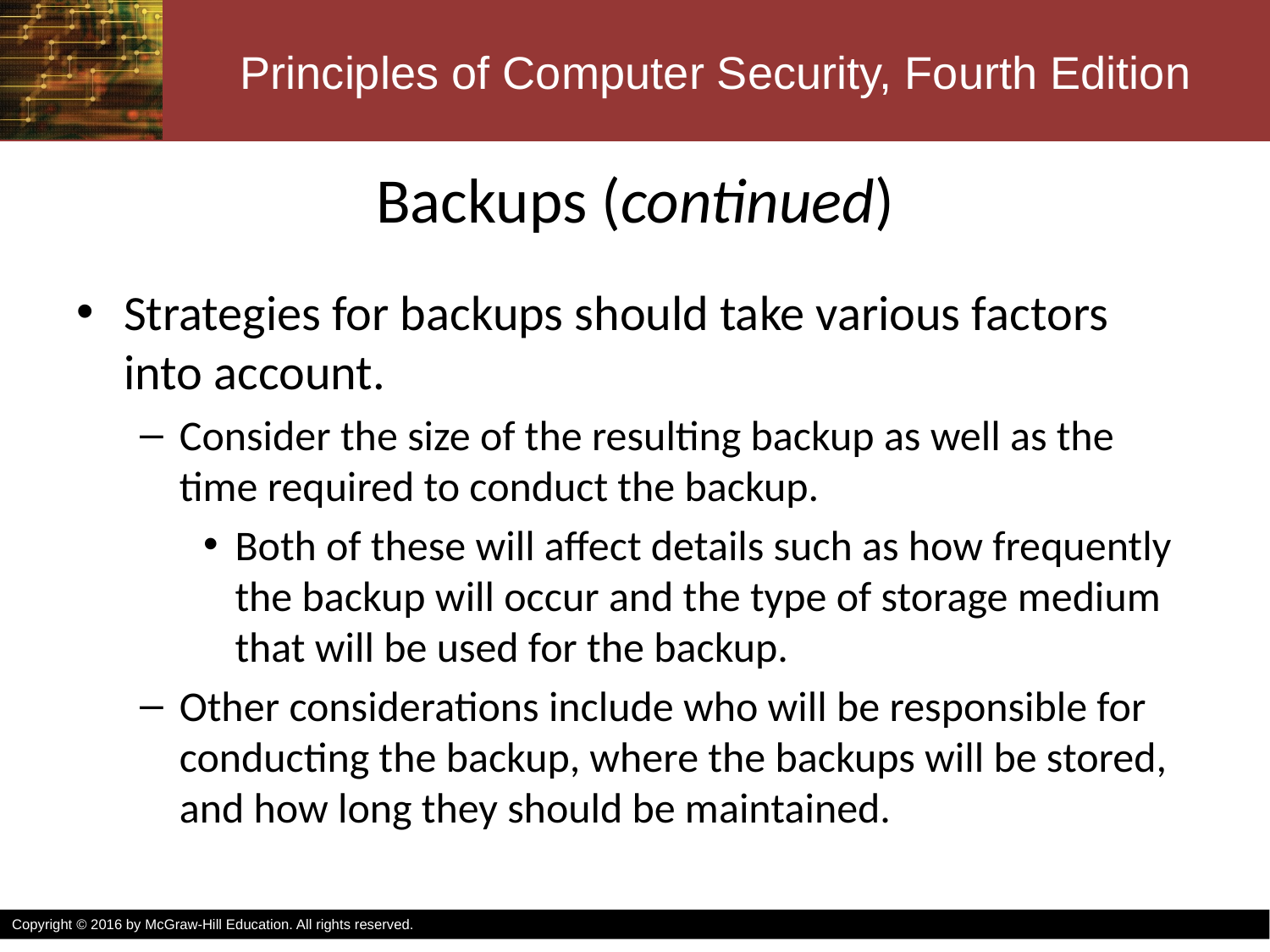

# Backups (continued)
Strategies for backups should take various factors into account.
Consider the size of the resulting backup as well as the time required to conduct the backup.
Both of these will affect details such as how frequently the backup will occur and the type of storage medium that will be used for the backup.
Other considerations include who will be responsible for conducting the backup, where the backups will be stored, and how long they should be maintained.